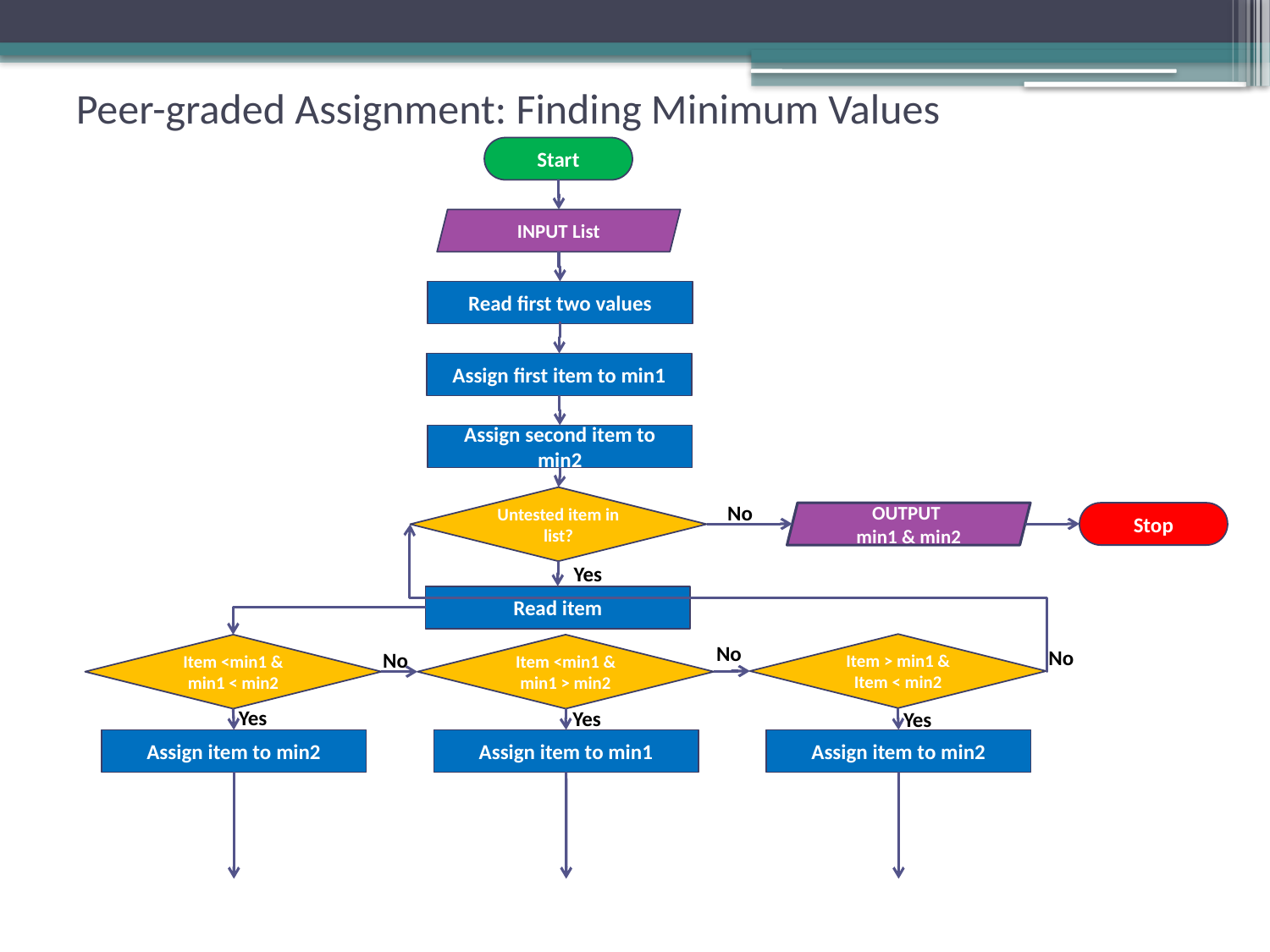

# Peer-graded Assignment: Finding Minimum Values
Start
INPUT List
Read first two values
Assign first item to min1
Assign second item to min2
Untested item in list?
No
OUTPUT
min1 & min2
Stop
Yes
Read item
Item > min1 & Item < min2
No
Item <min1 & min1 < min2
Item <min1 & min1 > min2
No
No
Yes
Yes
Yes
Assign item to min2
Assign item to min1
Assign item to min2